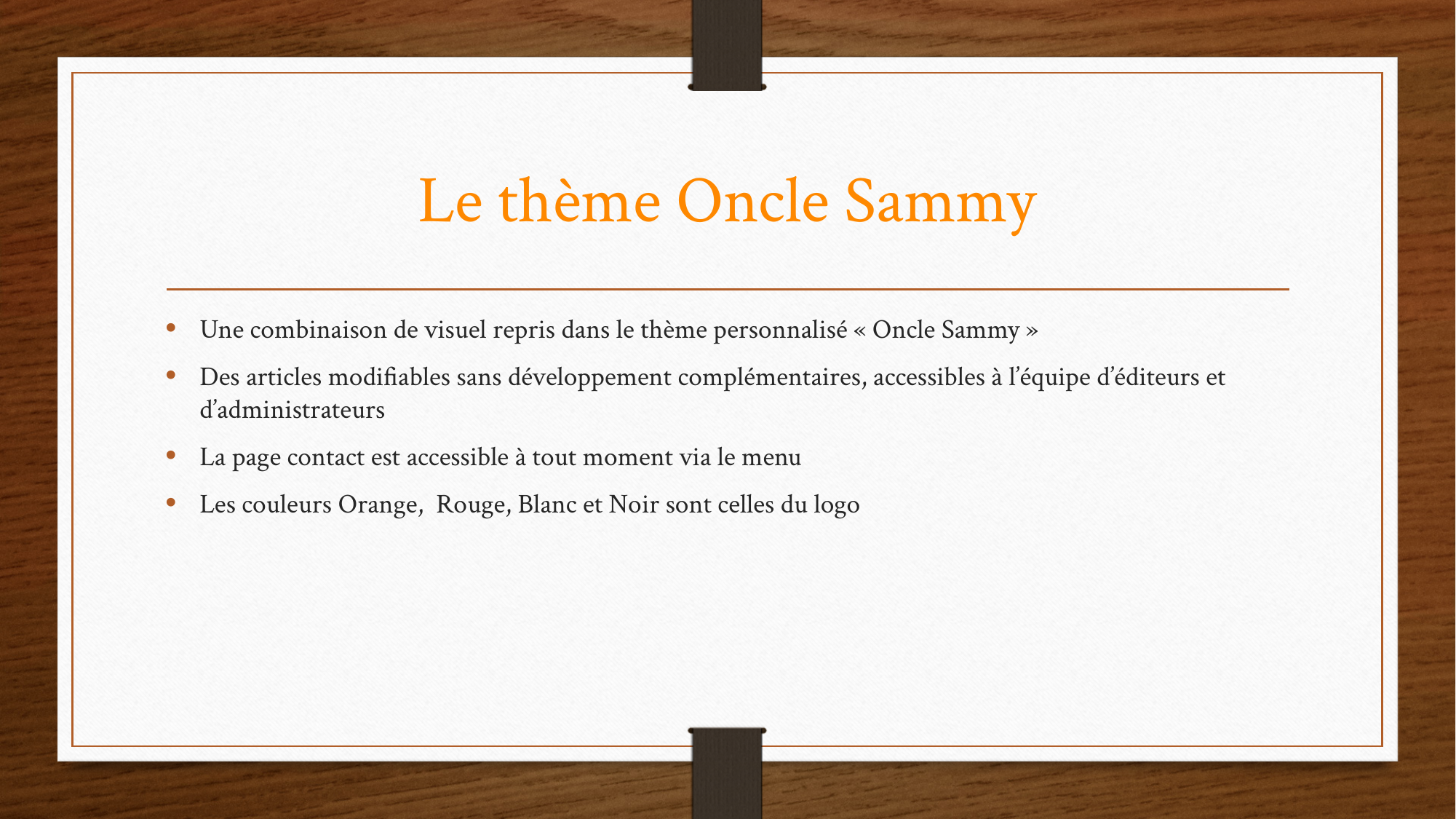

# Le thème Oncle Sammy
Une combinaison de visuel repris dans le thème personnalisé « Oncle Sammy »
Des articles modifiables sans développement complémentaires, accessibles à l’équipe d’éditeurs et d’administrateurs
La page contact est accessible à tout moment via le menu
Les couleurs Orange,  Rouge, Blanc et Noir sont celles du logo